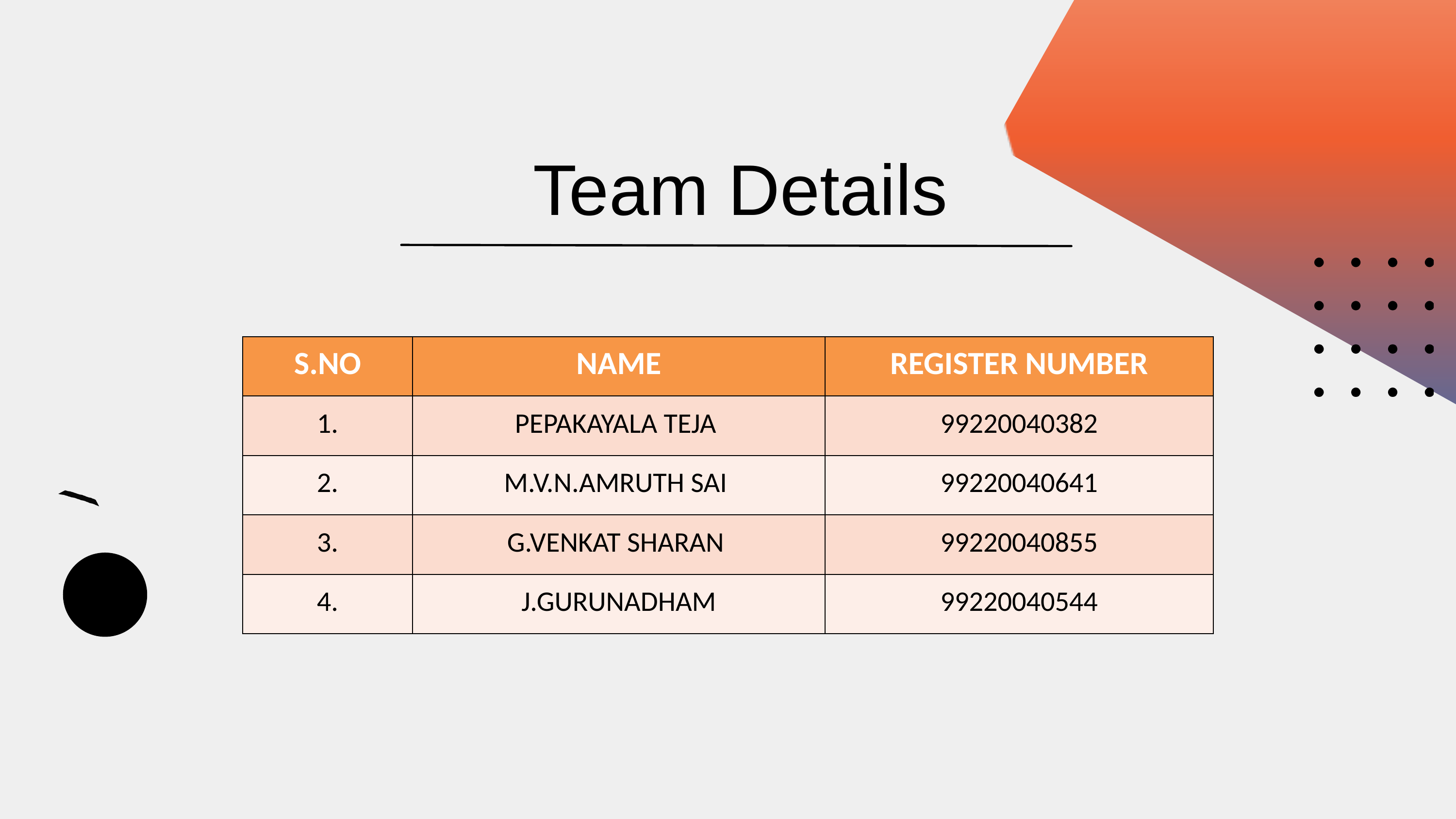

Team Details

| S.NO | NAME | REGISTER NUMBER |
| --- | --- | --- |
| 1. | PEPAKAYALA TEJA | 99220040382 |
| 2. | M.V.N.AMRUTH SAI | 99220040641 |
| 3. | G.VENKAT SHARAN | 99220040855 |
| 4. | J.GURUNADHAM | 99220040544 |